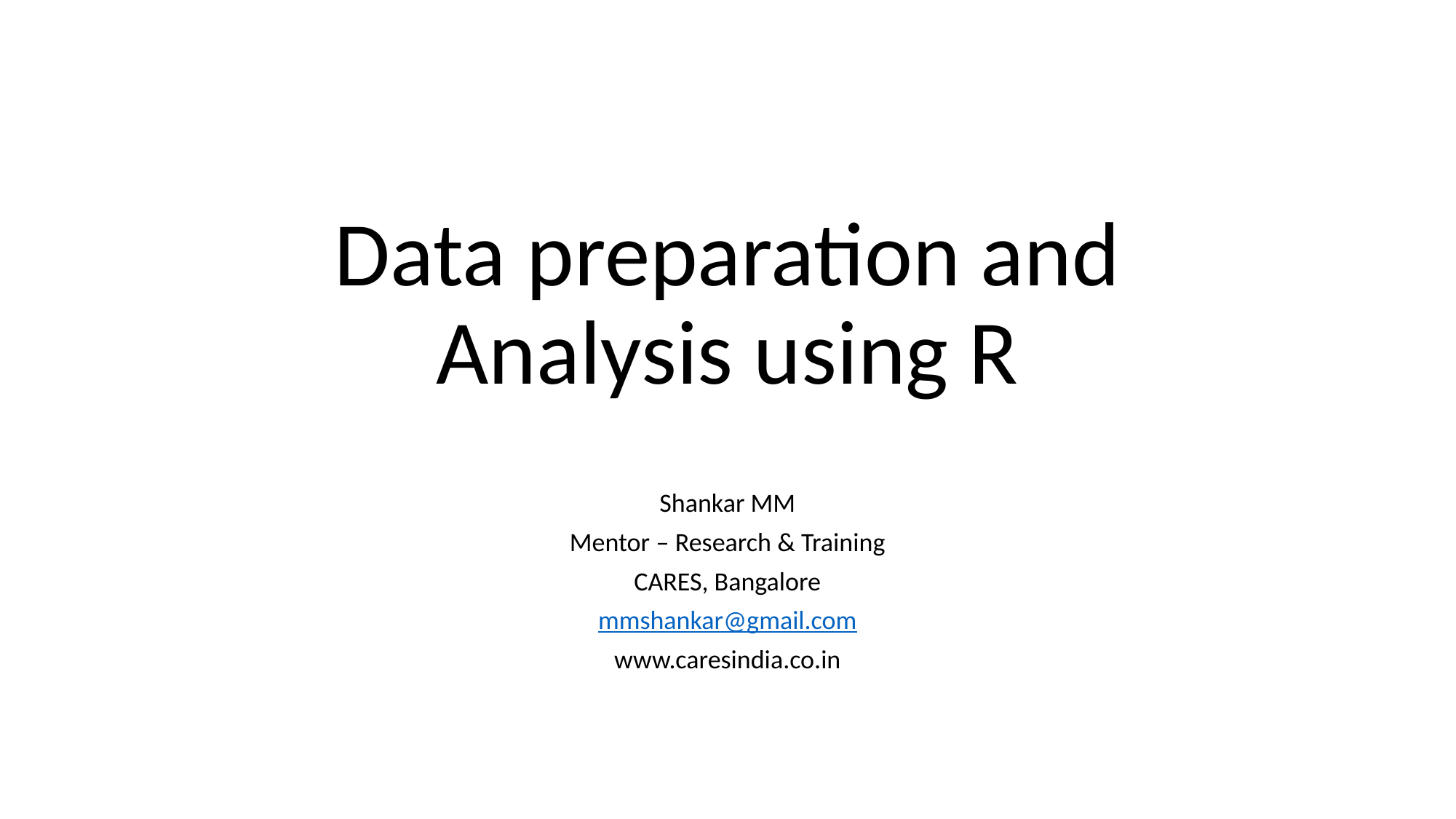

# Data preparation and Analysis using R
Shankar MM
Mentor – Research & Training
CARES, Bangalore
mmshankar@gmail.com
www.caresindia.co.in